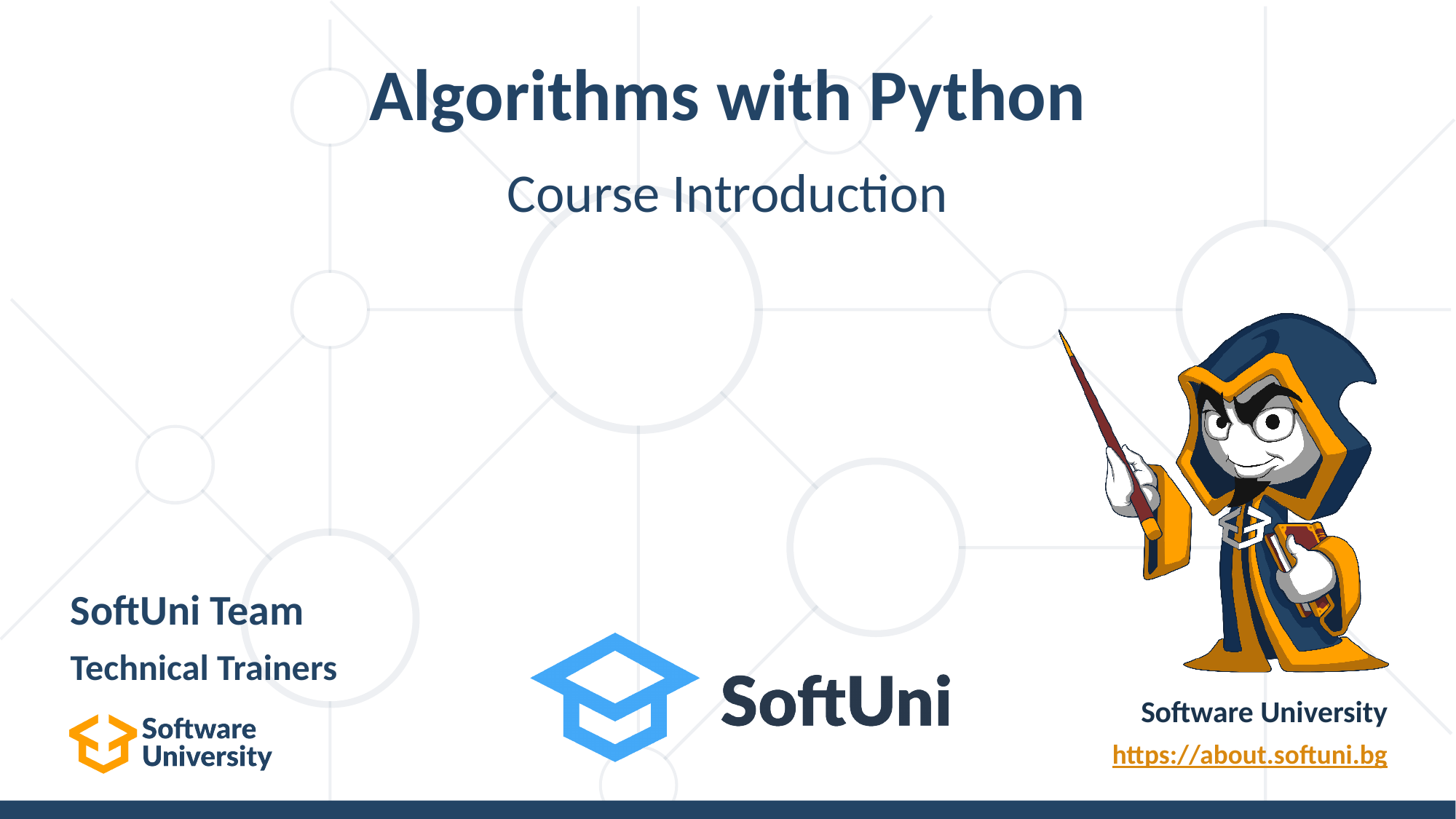

# Algorithms with Python
Course Introduction

SoftUni Team
Technical Trainers
Software University
https://about.softuni.bg